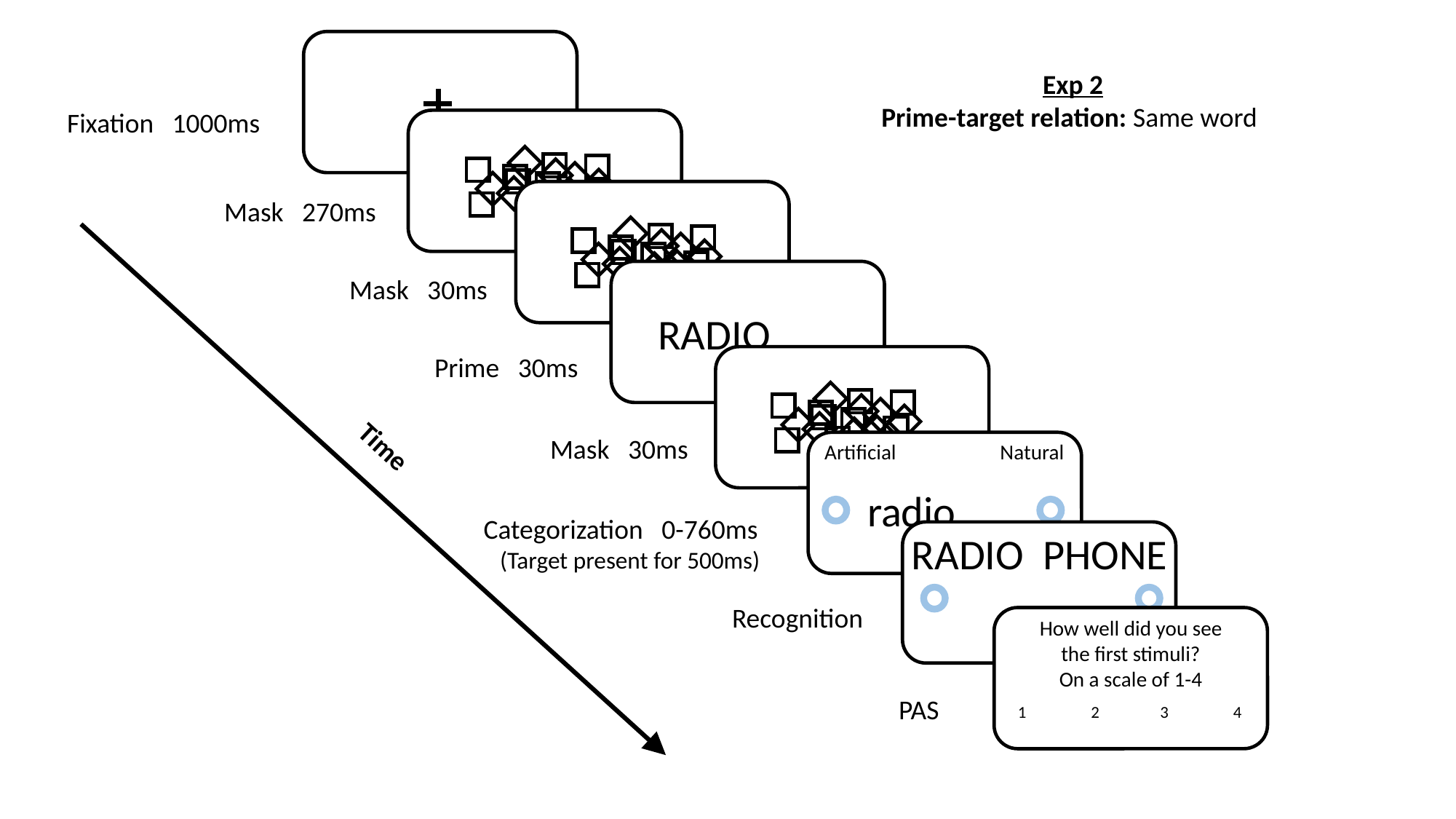

Exp 2
Prime-target relation: Same word
Fixation   1000ms

Mask   270ms
Time

RADIO
Mask   30ms
Prime   30ms

Mask   30ms

    Artificial                      Natural
radio

Categorization   0-760ms
   (Target present for 500ms)
RADIO  PHONE

Recognition

How well did you see the first stimuli?
On a scale of 1-4
1                 2                3                 4
PAS